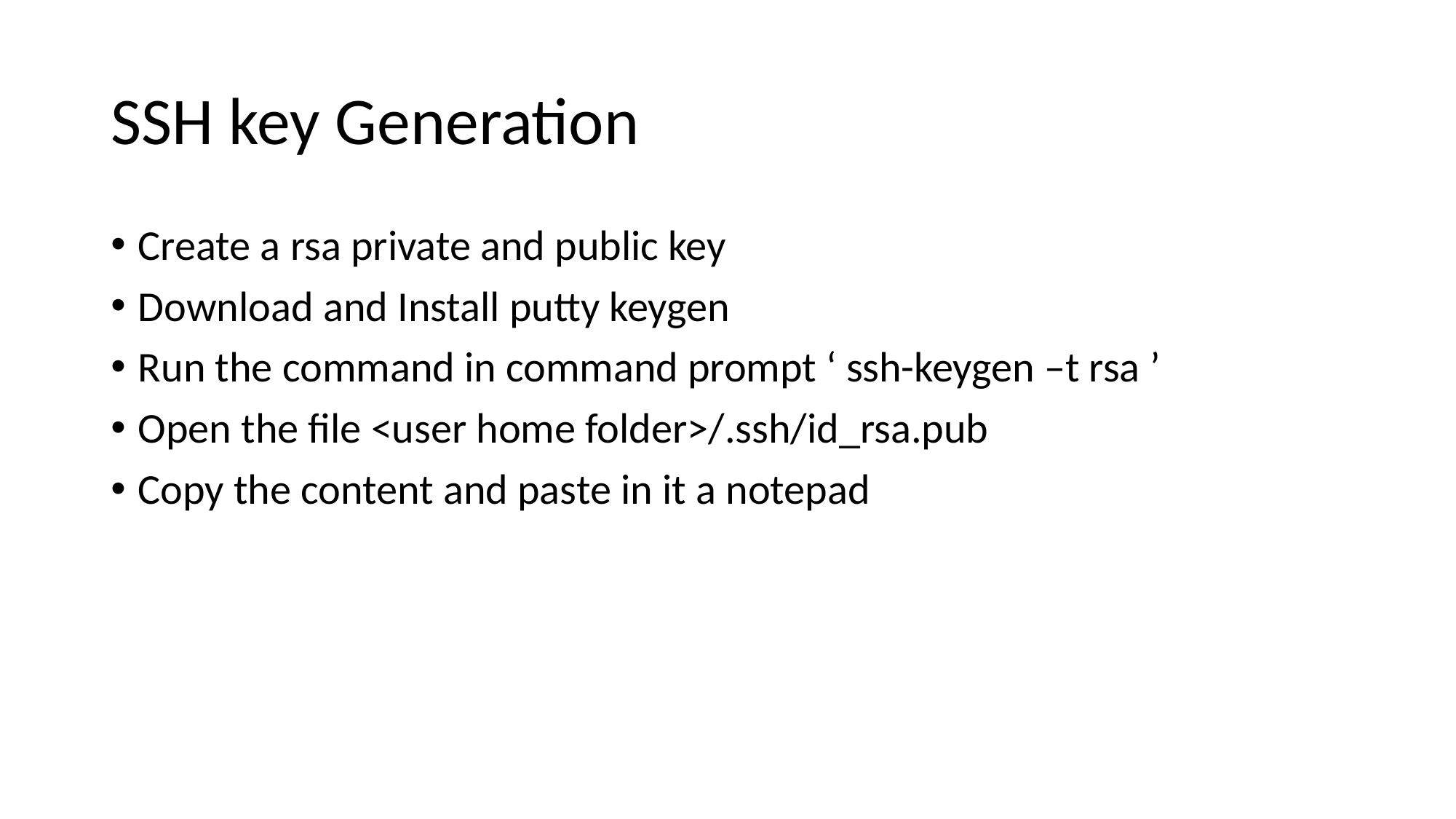

# SSH key Generation
Create a rsa private and public key
Download and Install putty keygen
Run the command in command prompt ‘ ssh-keygen –t rsa ’
Open the file <user home folder>/.ssh/id_rsa.pub
Copy the content and paste in it a notepad